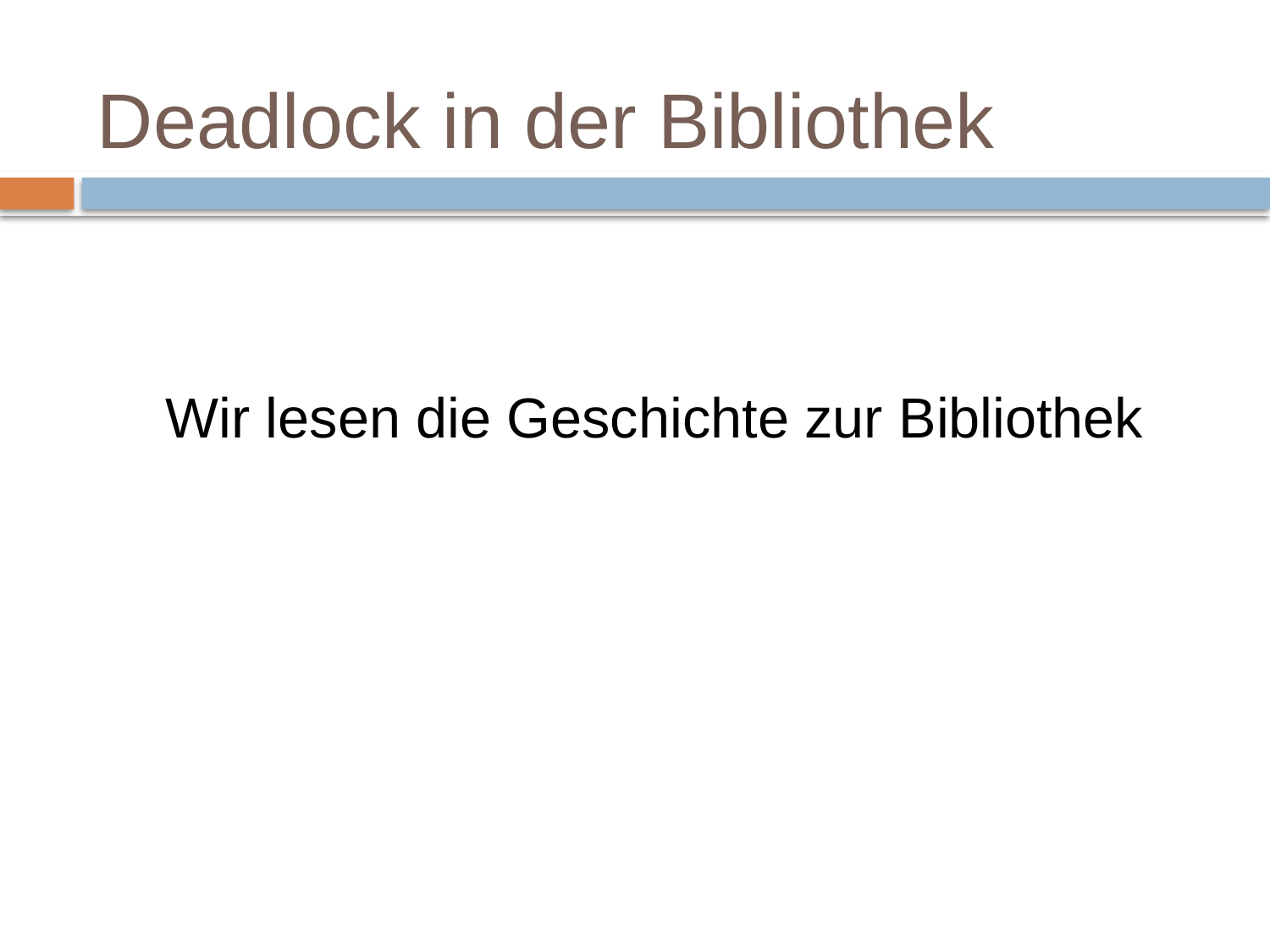

# Deadlock in der Bibliothek
Wir lesen die Geschichte zur Bibliothek